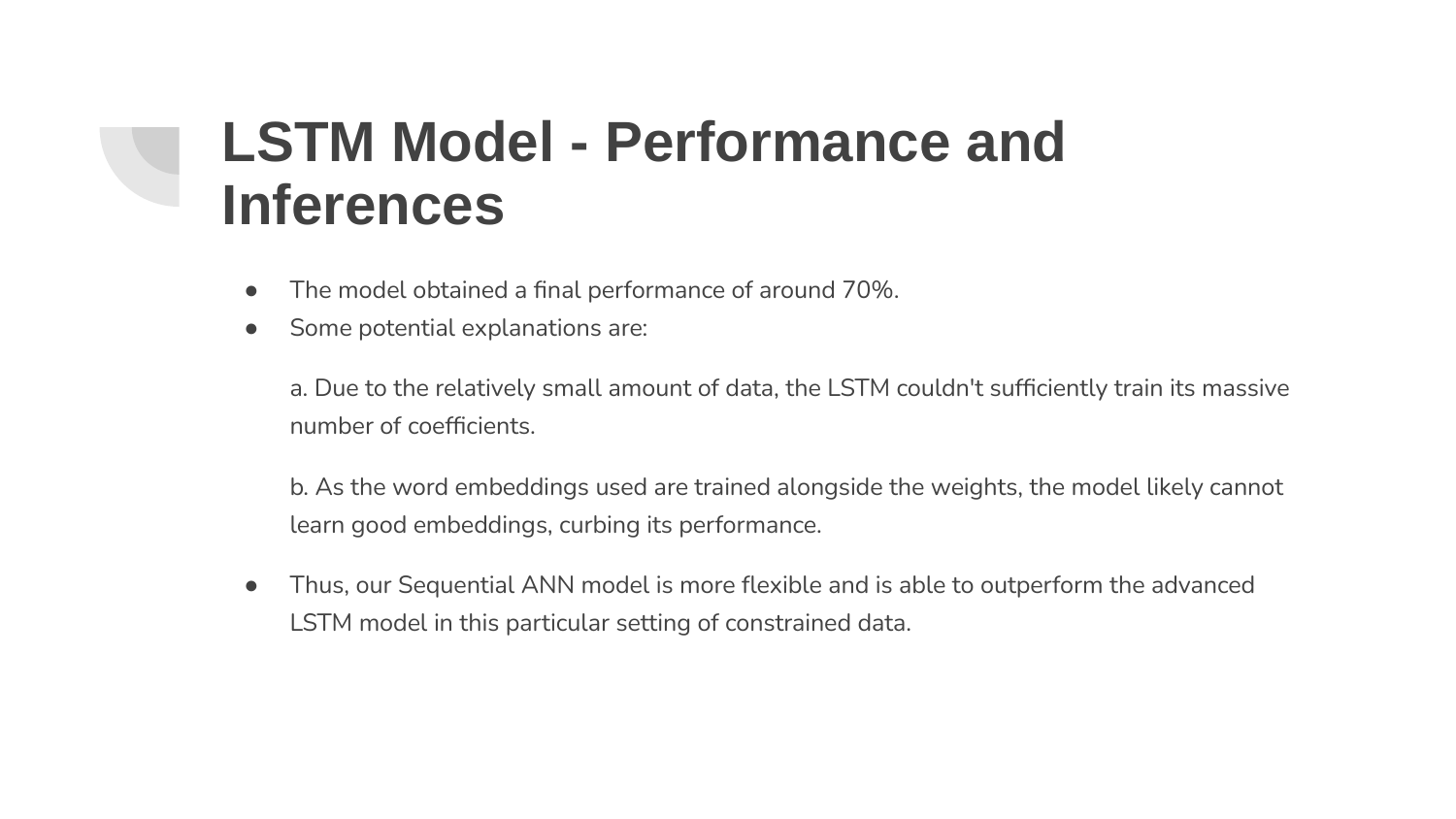

# LSTM Model - Performance and Inferences
The model obtained a final performance of around 70%.
Some potential explanations are:
a. Due to the relatively small amount of data, the LSTM couldn't sufficiently train its massive number of coefficients.
b. As the word embeddings used are trained alongside the weights, the model likely cannot learn good embeddings, curbing its performance.
Thus, our Sequential ANN model is more flexible and is able to outperform the advanced LSTM model in this particular setting of constrained data.